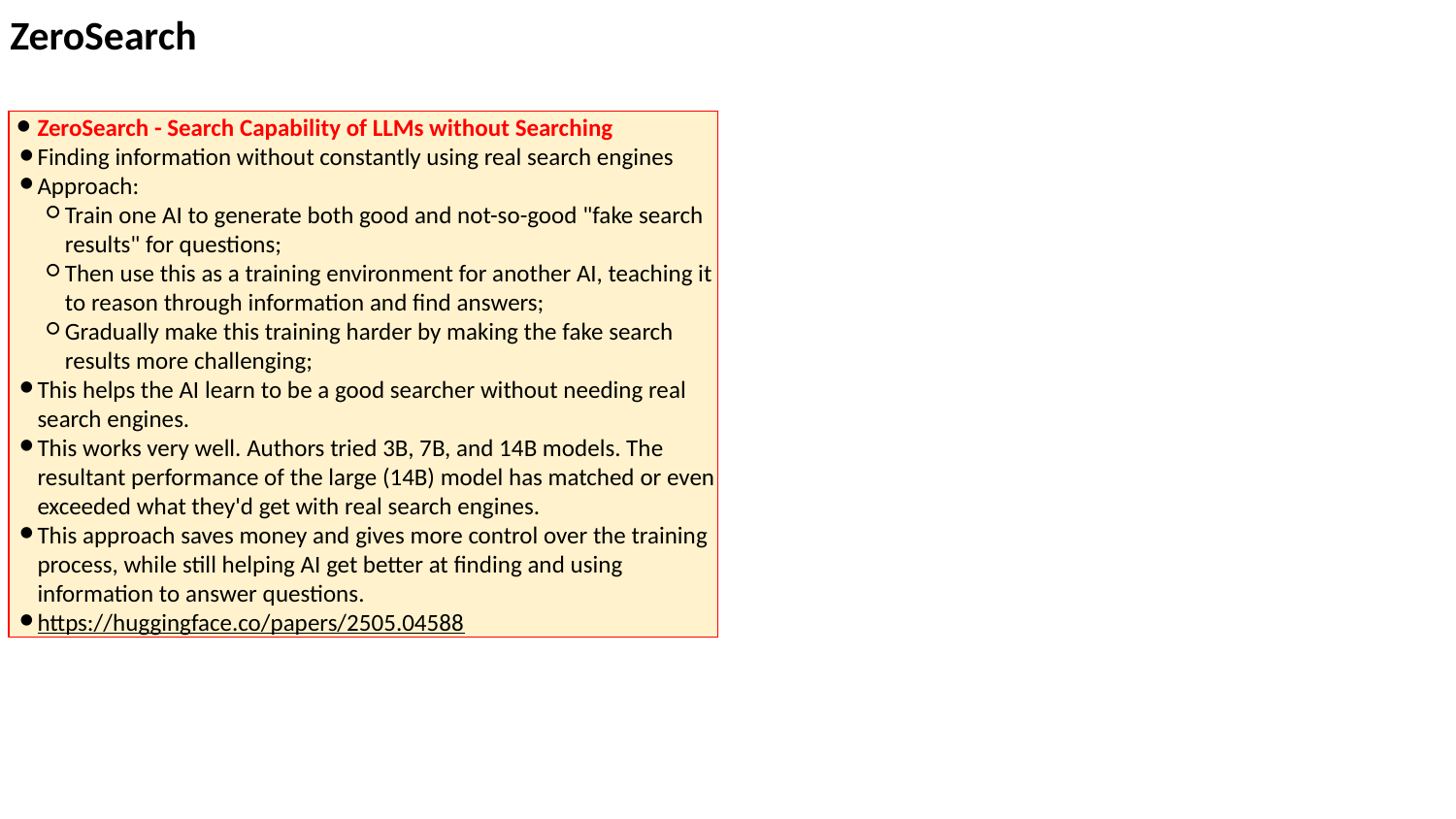

ZeroSearch
ZeroSearch - Search Capability of LLMs without Searching
Finding information without constantly using real search engines
Approach:
Train one AI to generate both good and not-so-good "fake search results" for questions;
Then use this as a training environment for another AI, teaching it to reason through information and find answers;
Gradually make this training harder by making the fake search results more challenging;
This helps the AI learn to be a good searcher without needing real search engines.
This works very well. Authors tried 3B, 7B, and 14B models. The resultant performance of the large (14B) model has matched or even exceeded what they'd get with real search engines.
This approach saves money and gives more control over the training process, while still helping AI get better at finding and using information to answer questions.
https://huggingface.co/papers/2505.04588